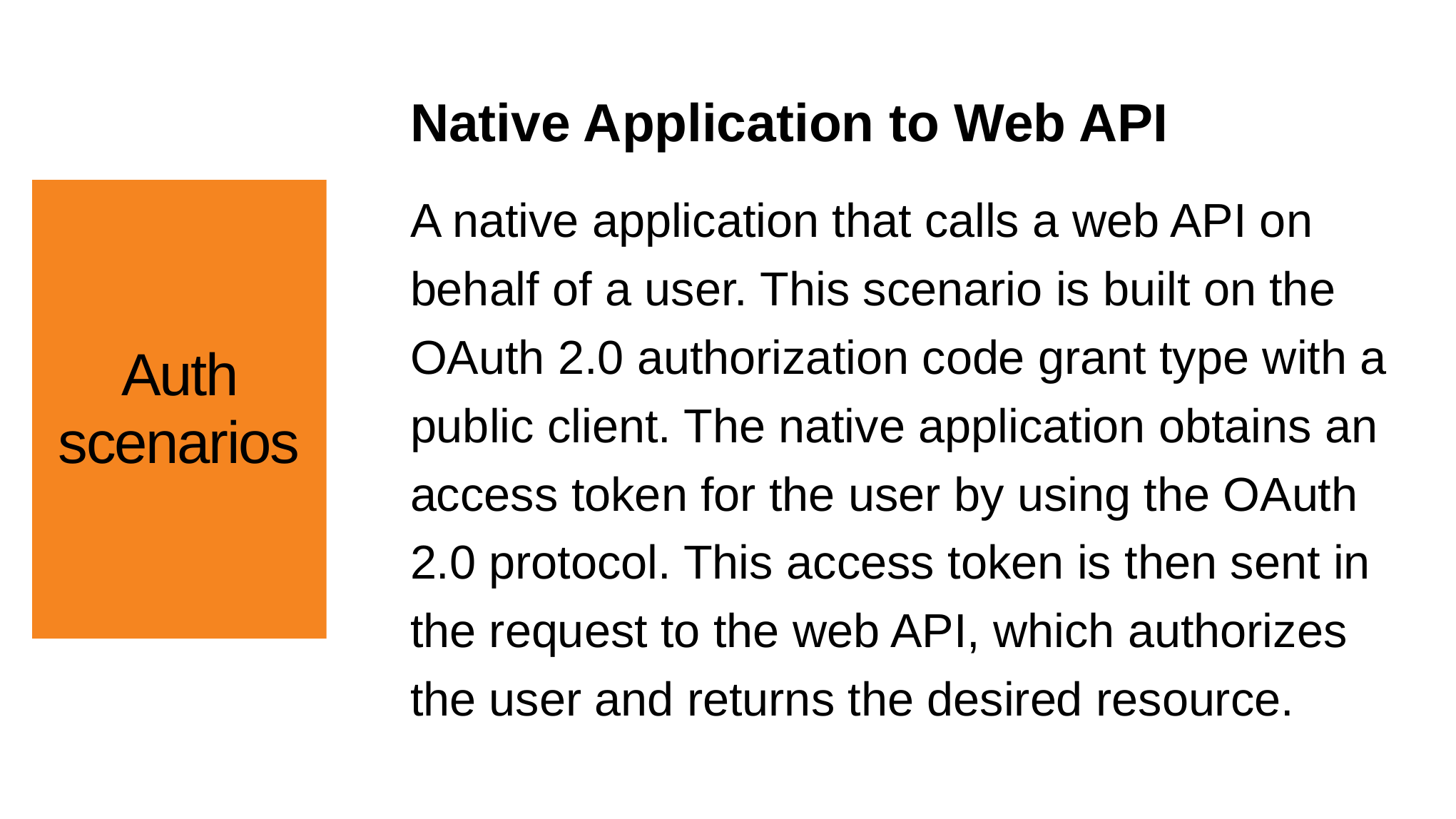

# Auth scenarios
Native Application to Web API
A native application that calls a web API on behalf of a user. This scenario is built on the OAuth 2.0 authorization code grant type with a public client. The native application obtains an access token for the user by using the OAuth 2.0 protocol. This access token is then sent in the request to the web API, which authorizes the user and returns the desired resource.